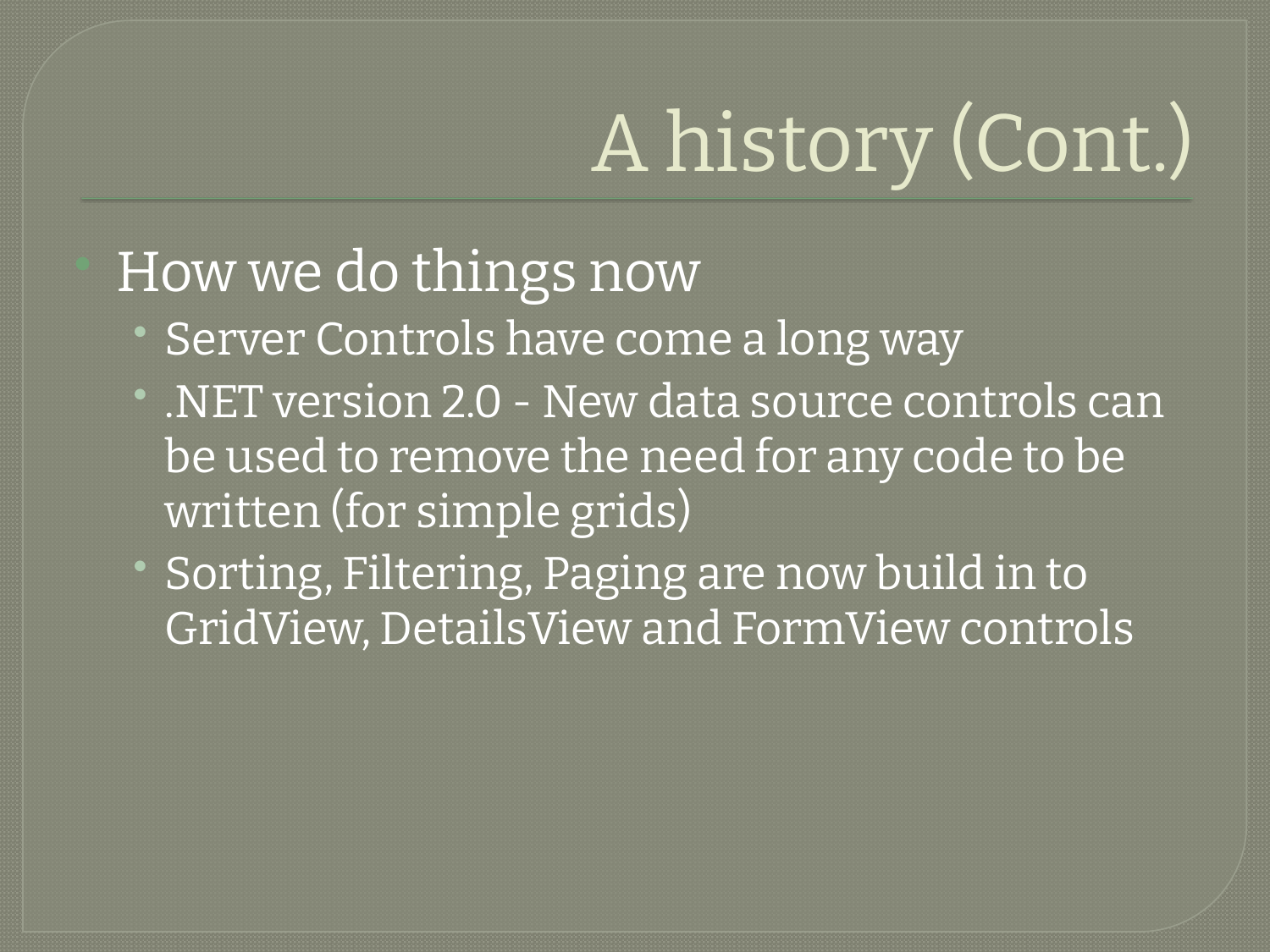

# A history (Cont.)
How we do things now
Server Controls have come a long way
.NET version 2.0 - New data source controls can be used to remove the need for any code to be written (for simple grids)
Sorting, Filtering, Paging are now build in to GridView, DetailsView and FormView controls